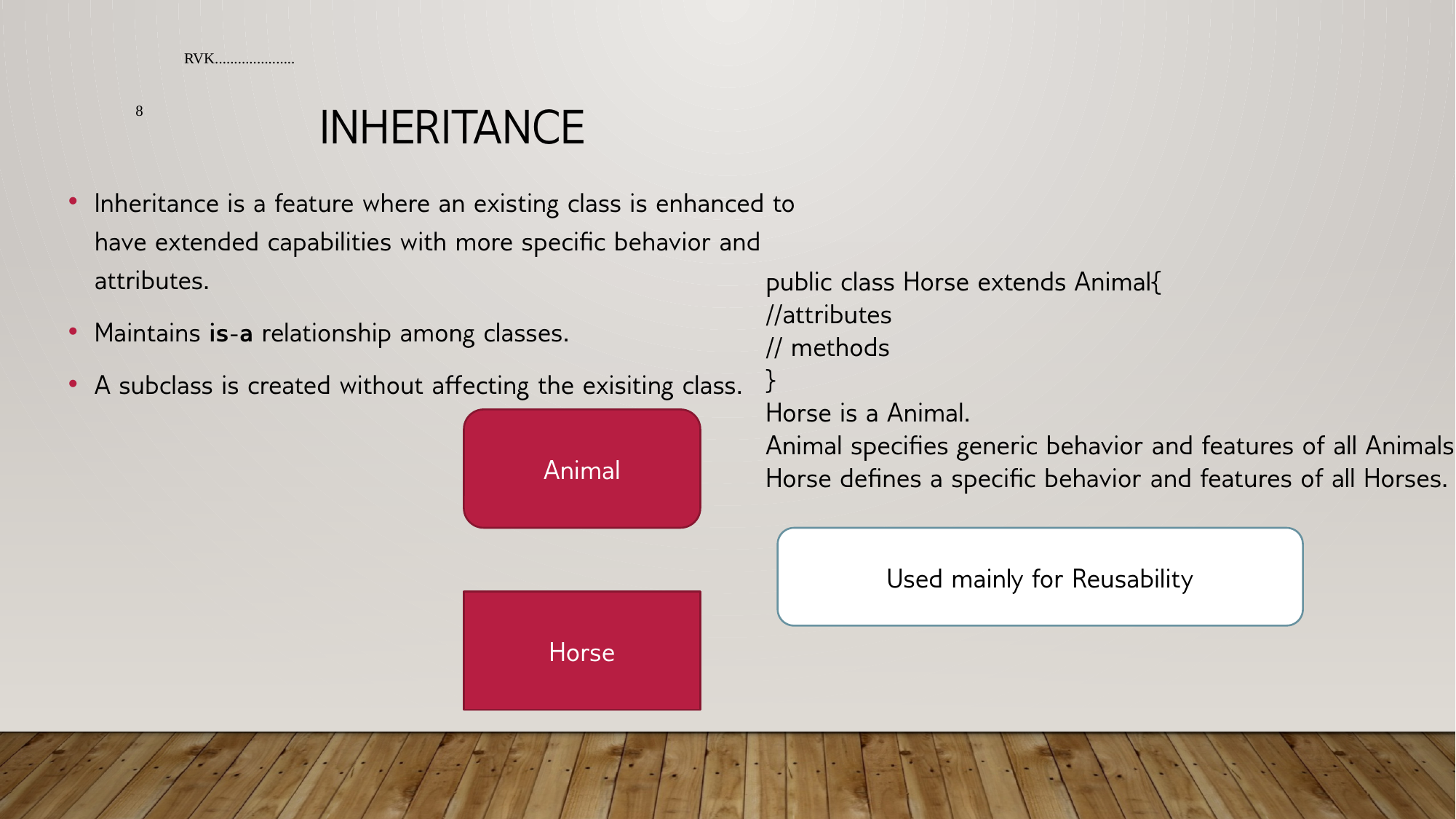

RVK.....................

8
Inheritance
Inheritance is a feature where an existing class is enhanced to have extended capabilities with more specific behavior and attributes.
Maintains is-a relationship among classes.
A subclass is created without affecting the exisiting class.
public class Horse extends Animal{
//attributes
// methods
}
Horse is a Animal.
Animal specifies generic behavior and features of all Animals.
Horse defines a specific behavior and features of all Horses.
Animal
Used mainly for Reusability
Horse